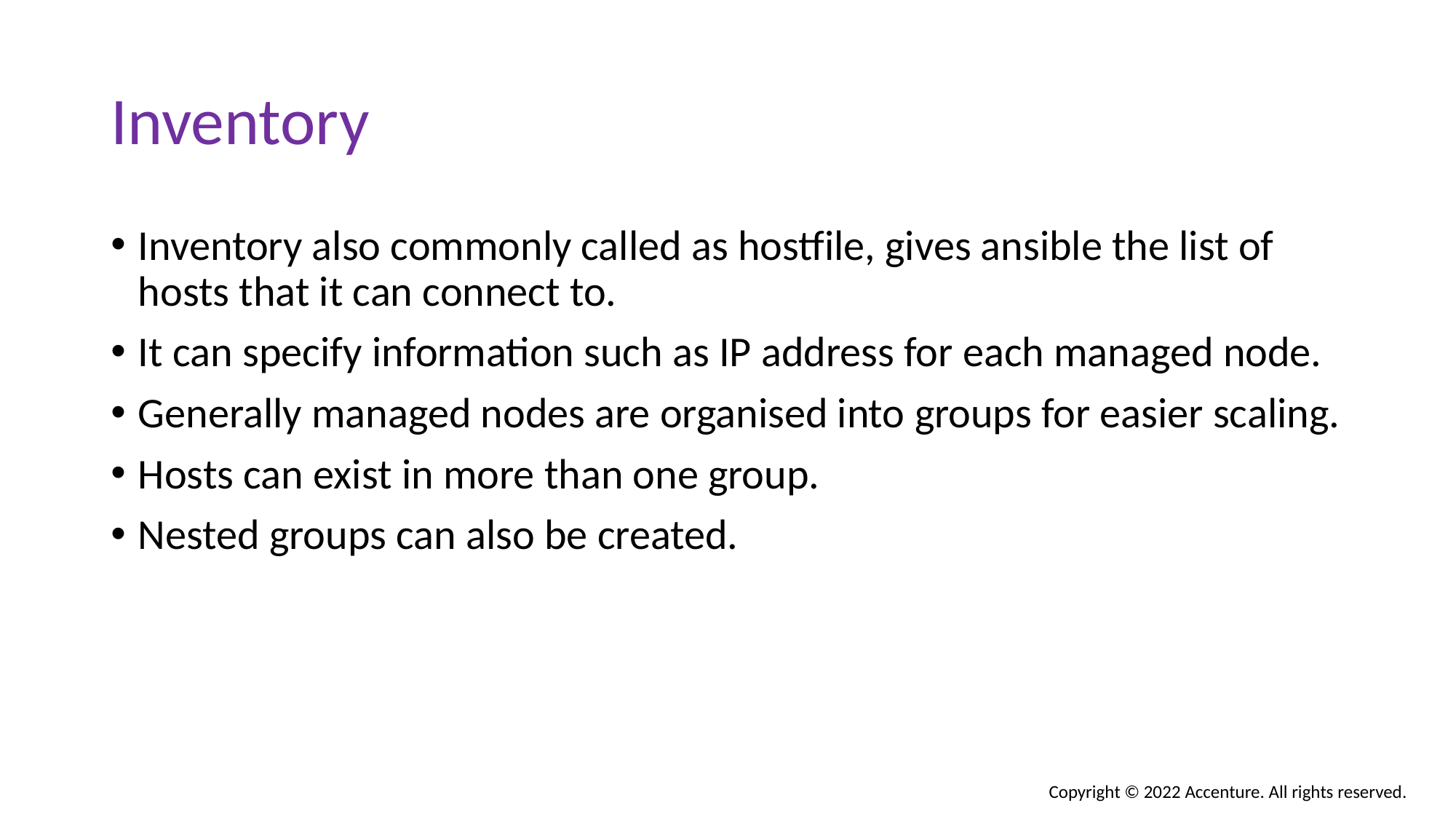

# Inventory
Inventory also commonly called as hostfile, gives ansible the list of hosts that it can connect to.
It can specify information such as IP address for each managed node.
Generally managed nodes are organised into groups for easier scaling.
Hosts can exist in more than one group.
Nested groups can also be created.
Copyright © 2022 Accenture. All rights reserved.